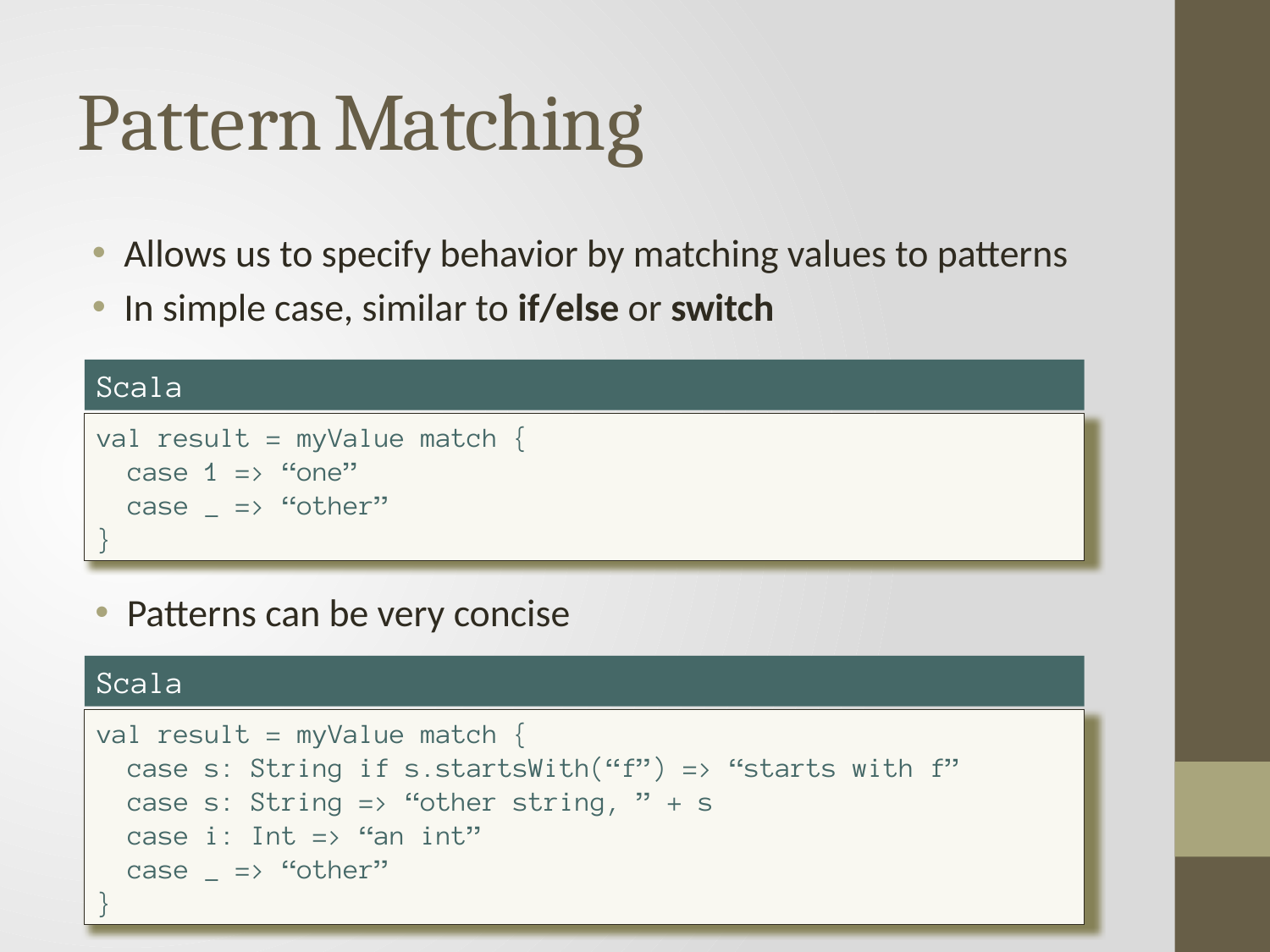

# Pattern Matching
Allows us to specify behavior by matching values to patterns
In simple case, similar to if/else or switch

Scala
val result = myValue match {
  case 1 => “one”
  case _ => “other”
}
Patterns can be very concise

Scala

val result = myValue match {
  case s: String if s.startsWith(“f”) => “starts with f”
  case s: String => “other string, ” + s
  case i: Int => “an int”
  case _ => “other”
}